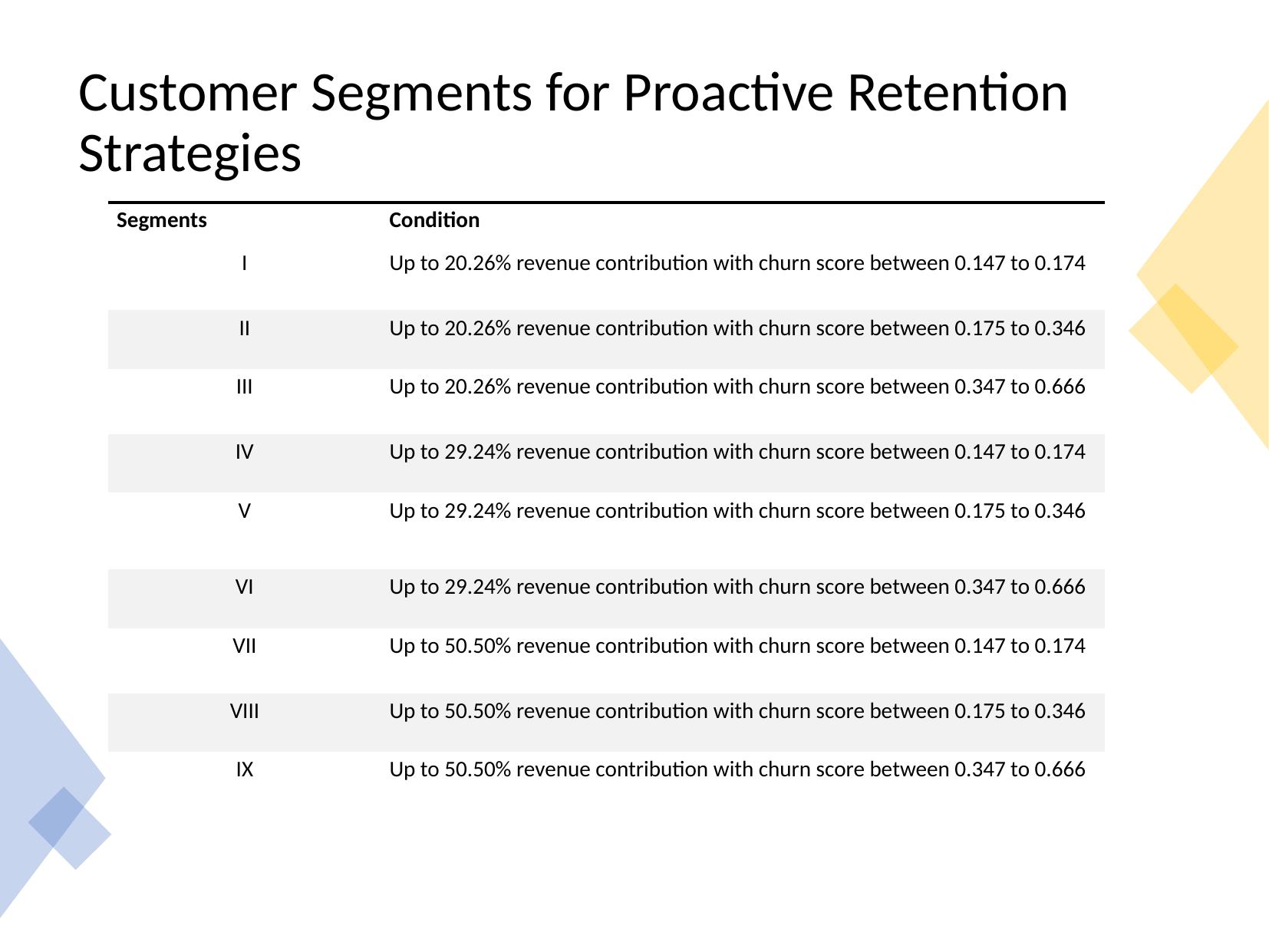

# Customer Segments for Proactive Retention Strategies
| Segments | Condition |
| --- | --- |
| I | Up to 20.26% revenue contribution with churn score between 0.147 to 0.174 |
| II | Up to 20.26% revenue contribution with churn score between 0.175 to 0.346 |
| III | Up to 20.26% revenue contribution with churn score between 0.347 to 0.666 |
| IV | Up to 29.24% revenue contribution with churn score between 0.147 to 0.174 |
| V | Up to 29.24% revenue contribution with churn score between 0.175 to 0.346 |
| VI | Up to 29.24% revenue contribution with churn score between 0.347 to 0.666 |
| VII | Up to 50.50% revenue contribution with churn score between 0.147 to 0.174 |
| VIII | Up to 50.50% revenue contribution with churn score between 0.175 to 0.346 |
| IX | Up to 50.50% revenue contribution with churn score between 0.347 to 0.666 |